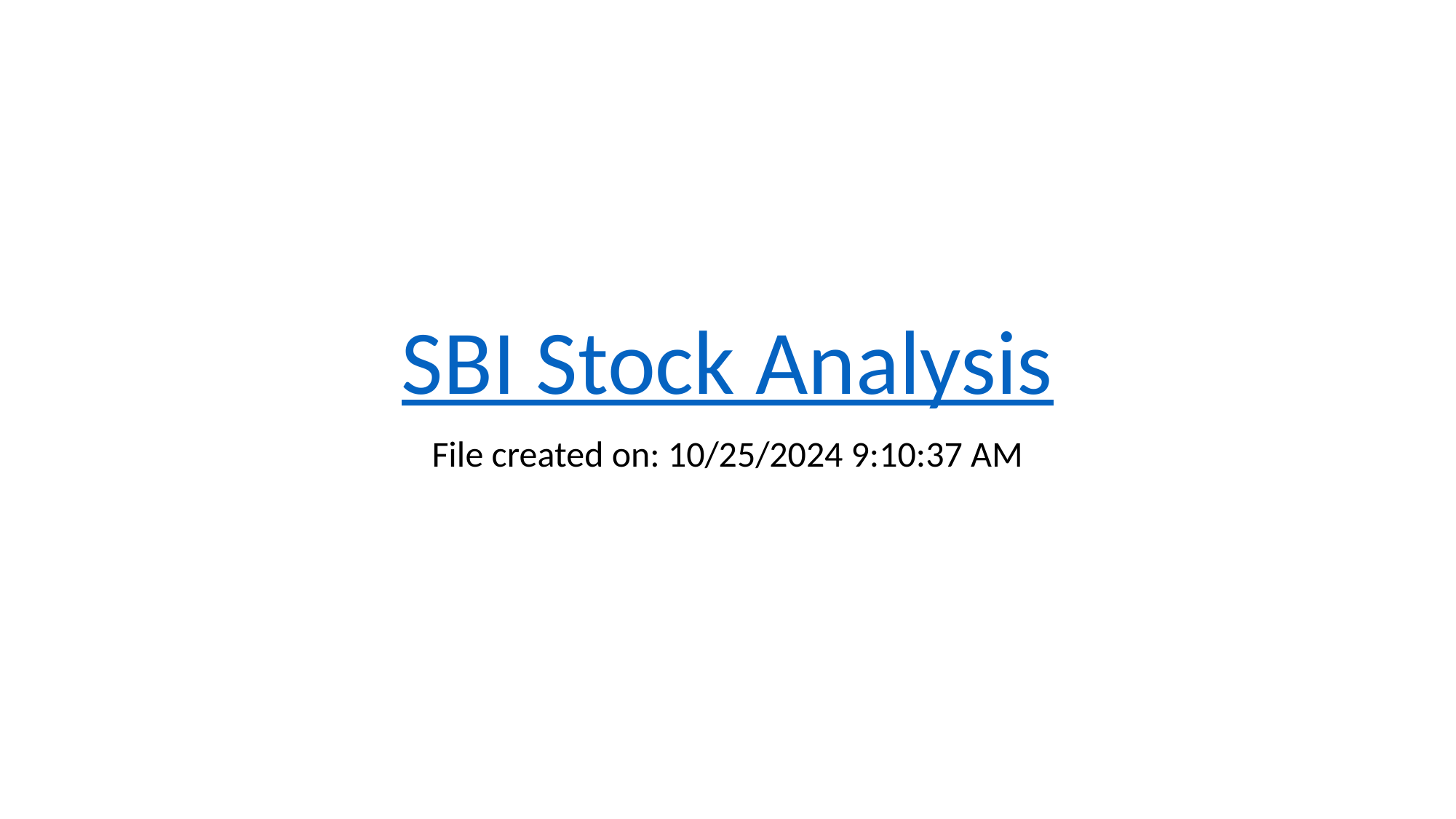

# SBI Stock Analysis
File created on: 10/25/2024 9:10:37 AM